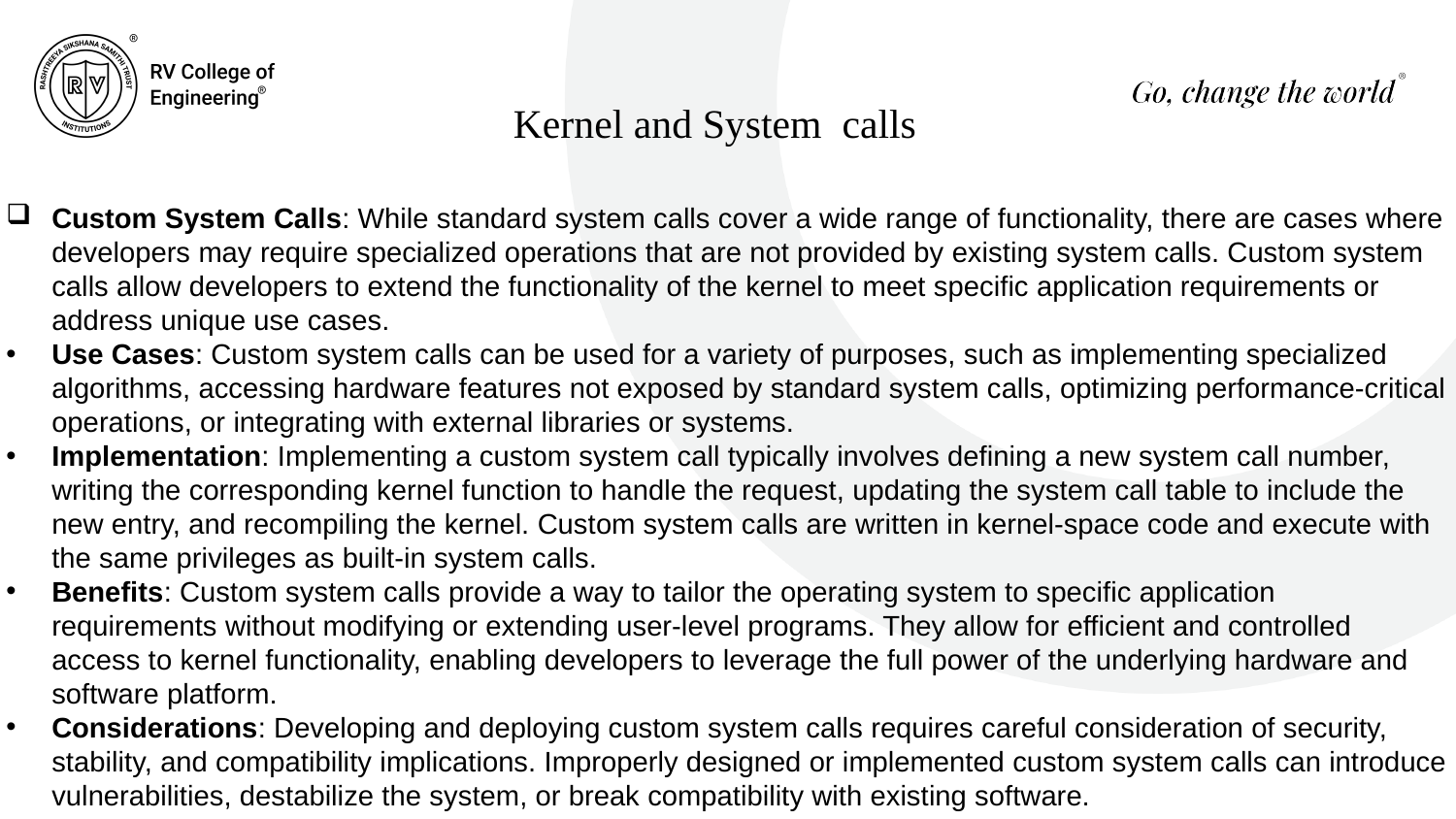

Kernel and System  calls

Custom System Calls: While standard system calls cover a wide range of functionality, there are cases where developers may require specialized operations that are not provided by existing system calls. Custom system calls allow developers to extend the functionality of the kernel to meet specific application requirements or address unique use cases.
Use Cases: Custom system calls can be used for a variety of purposes, such as implementing specialized algorithms, accessing hardware features not exposed by standard system calls, optimizing performance-critical operations, or integrating with external libraries or systems.
Implementation: Implementing a custom system call typically involves defining a new system call number, writing the corresponding kernel function to handle the request, updating the system call table to include the new entry, and recompiling the kernel. Custom system calls are written in kernel-space code and execute with the same privileges as built-in system calls.
Benefits: Custom system calls provide a way to tailor the operating system to specific application requirements without modifying or extending user-level programs. They allow for efficient and controlled access to kernel functionality, enabling developers to leverage the full power of the underlying hardware and software platform.
Considerations: Developing and deploying custom system calls requires careful consideration of security, stability, and compatibility implications. Improperly designed or implemented custom system calls can introduce vulnerabilities, destabilize the system, or break compatibility with existing software.